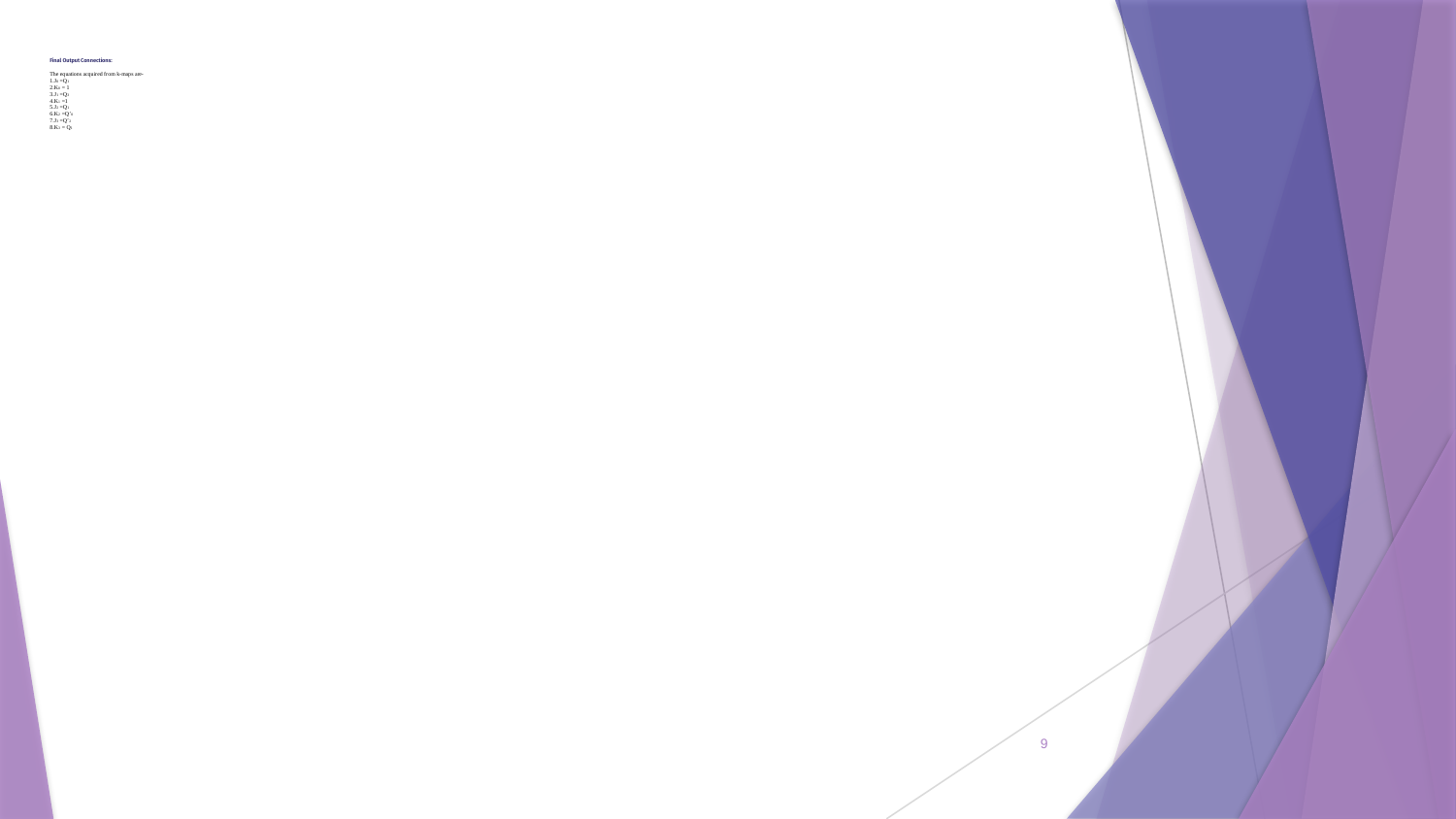

# Final Output Connections: The equations acquired from k-maps are- 1.J0 =Q1 2.K0 = 1 3.J1 =Q3 4.K1 =1 5.J2 =Q1 6.K2 =Q’0 7.J3 =Q’2 8.K3 = Q1
9